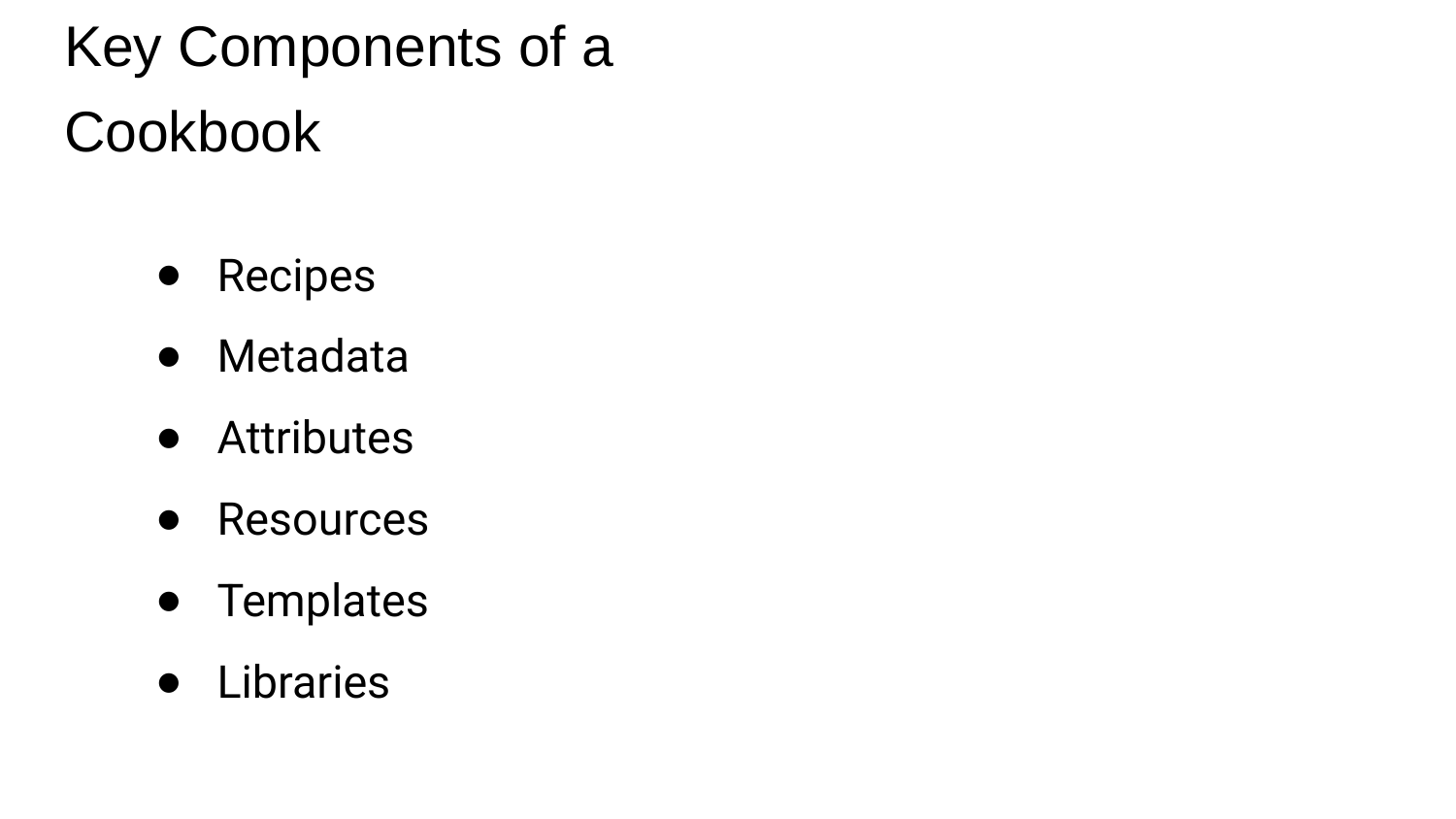

# Key Components of a Cookbook

Recipes
Metadata
Attributes
Resources
Templates
Libraries